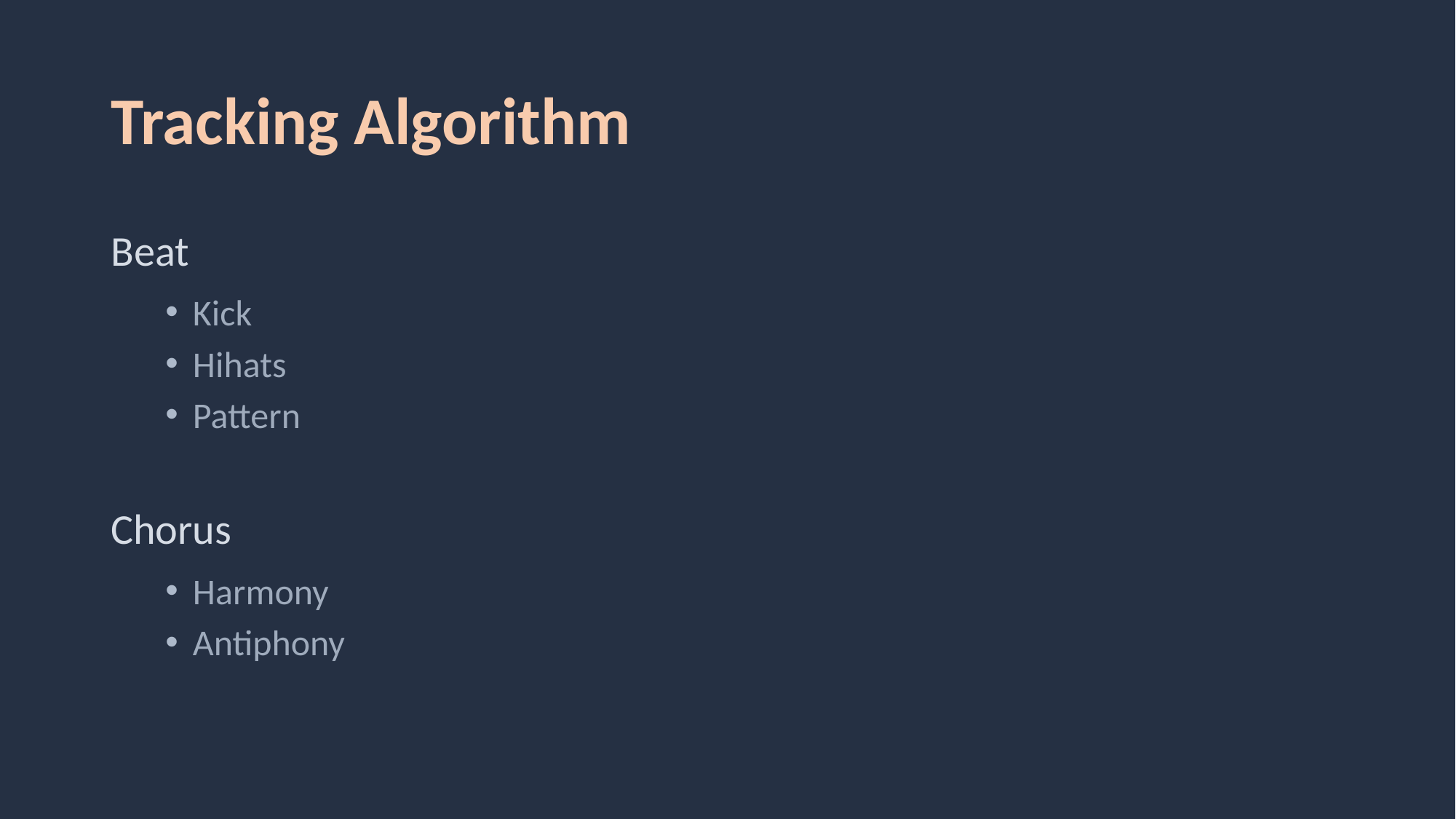

# Tracking Algorithm
Beat
Kick
Hihats
Pattern

Chorus
Harmony
Antiphony